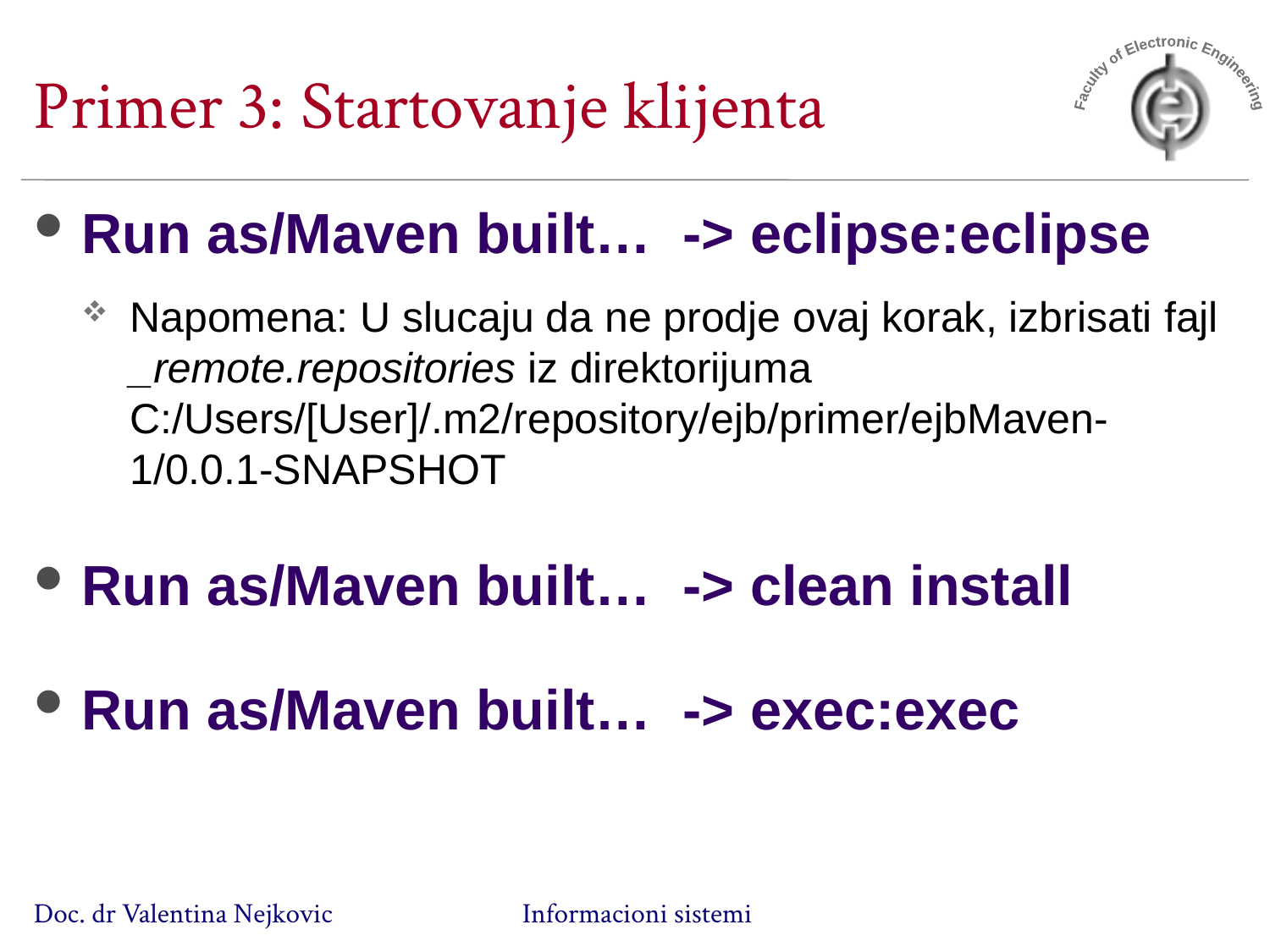

<project xmlns="http://maven.apache.org/POM/4.0.0" xmlns:xsi="http://www.w3.org/2001/XMLSchema-instance"
  xsi:schemaLocation="http://maven.apache.org/POM/4.0.0 http://maven.apache.org/xsd/maven-4.0.0.xsd">
  <modelVersion>4.0.0</modelVersion>

  <groupId>ejb.primer</groupId>
  <artifactId>ejbMaven-1</artifactId>
  <version>0.0.1-SNAPSHOT</version>
  <packaging>jar</packaging>

  <name>ejbMaven-1</name>
  <url>http://maven.apache.org</url>

  <properties>
    <project.build.sourceEncoding>UTF-8</project.build.sourceEncoding>
  </properties>

<build>
    <plugins>
    <!-- JBoss AS plugin to deploy the application -->
            <plugin>
                <groupId>org.wildfly.plugins</groupId>
                <artifactId>wildfly-maven-plugin</artifactId>
                <version>1.2.0.Alpha4</version>
                <configuration>
                    <filename>${project.build.finalName}.jar</filename>
                </configuration>
            </plugin>
      <plugin>
        <artifactId>maven-compiler-plugin</artifactId>
        <version>3.5.1</version>
        <configuration>
          <source>1.8</source>
          <target>1.8</target>
        </configuration>
      </plugin>

      <plugin>
        <artifactId>maven-ejb-plugin</artifactId>
        <version>2.5</version>
        <configuration>
          <ejbVersion>3.2</ejbVersion>
          <generateClient>true</generateClient>
        </configuration>
      </plugin>
    </plugins>
  </build>

  <dependencies>
    <dependency>
      <groupId>junit</groupId>
      <artifactId>junit</artifactId>
      <version>3.8.1</version>
      <scope>test</scope>
    </dependency>
      <dependency>
      <groupId>org.jboss.spec.javax.annotation</groupId>
      <artifactId>jboss-annotations-api_1.2_spec</artifactId>
      <version>1.0.0.Final</version>
    </dependency>
    <dependency>
      <groupId>org.jboss.spec.javax.ejb</groupId>
      <artifactId>jboss-ejb-api_3.2_spec</artifactId>
      <version>1.0.0.Final</version>
    </dependency>

  </dependencies>
</project>
# Primer 3: Startovanje klijenta
Run as/Maven built…  -> eclipse:eclipse
Napomena: U slucaju da ne prodje ovaj korak, izbrisati fajl _remote.repositories iz direktorijuma C:/Users/[User]/.m2/repository/ejb/primer/ejbMaven-1/0.0.1-SNAPSHOT
Run as/Maven built…  -> clean install
Run as/Maven built…  -> exec:exec

Doc. dr Valentina Nejkovic                              Informacioni sistemi